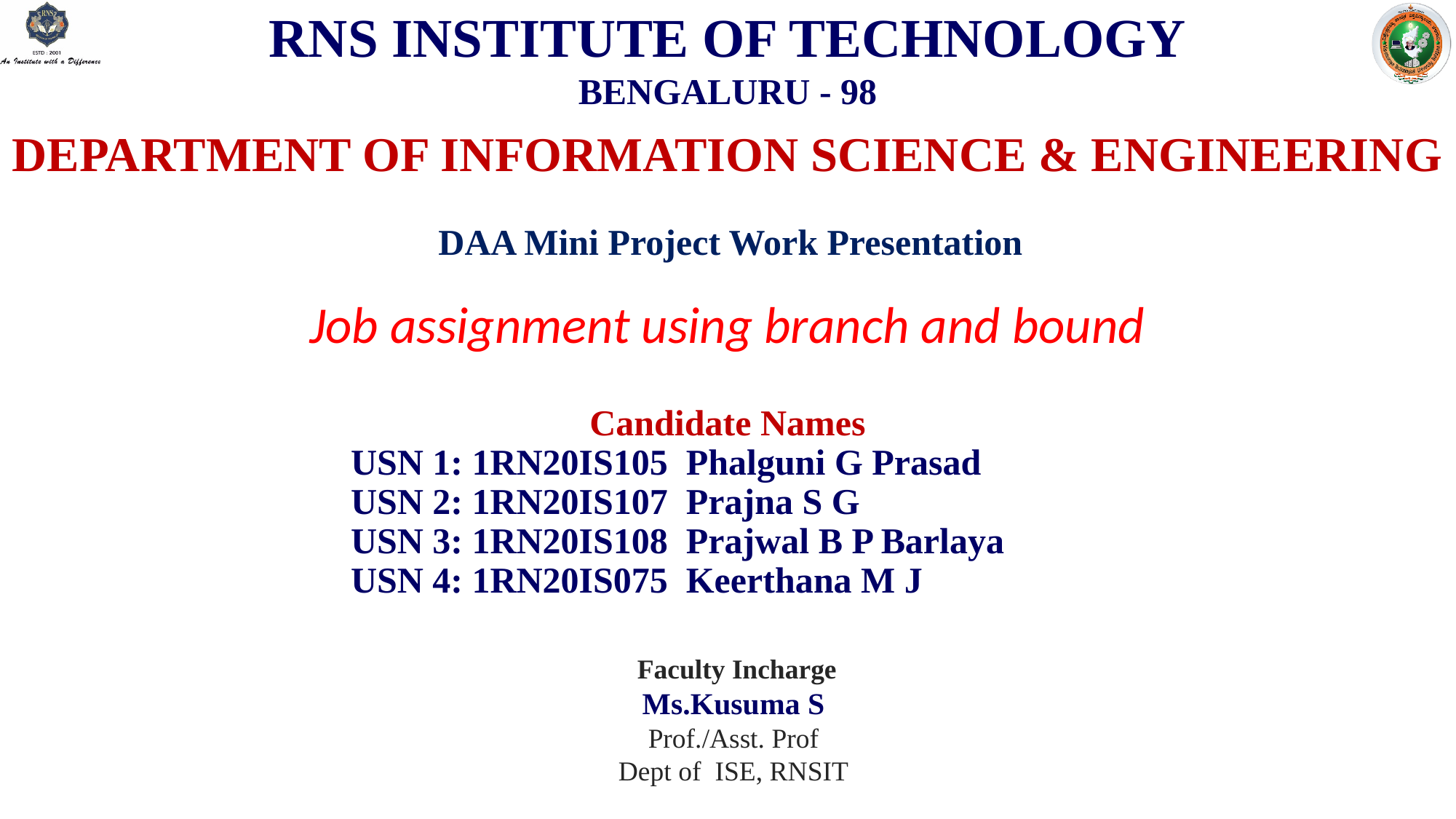

RNS INSTITUTE OF TECHNOLOGY
BENGALURU - 98
DEPARTMENT OF INFORMATION SCIENCE & ENGINEERING
            DAA Mini Project Work Presentation
# Job assignment using branch and bound
Candidate Names
USN 1: 1RN20IS105  Phalguni G Prasad
USN 2: 1RN20IS107  Prajna S G
USN 3: 1RN20IS108  Prajwal B P Barlaya
USN 4: 1RN20IS075  Keerthana M J

 Faculty Incharge
Ms.Kusuma S
Prof./Asst. Prof
Dept of  ISE, RNSIT